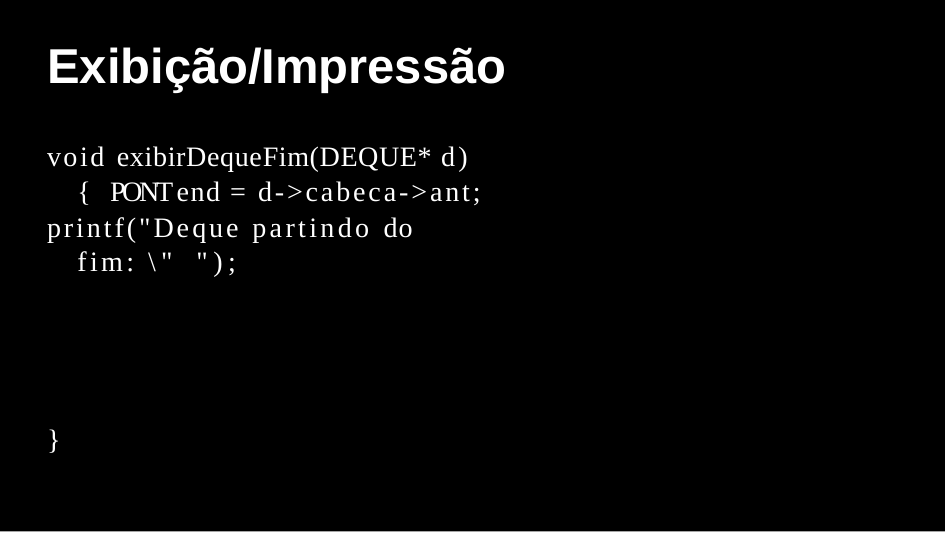

# Exibição/Impressão
void exibirDequeFim(DEQUE* d) {  PONT end = d->cabeca->ant;
printf("Deque partindo do fim: \" ");
}